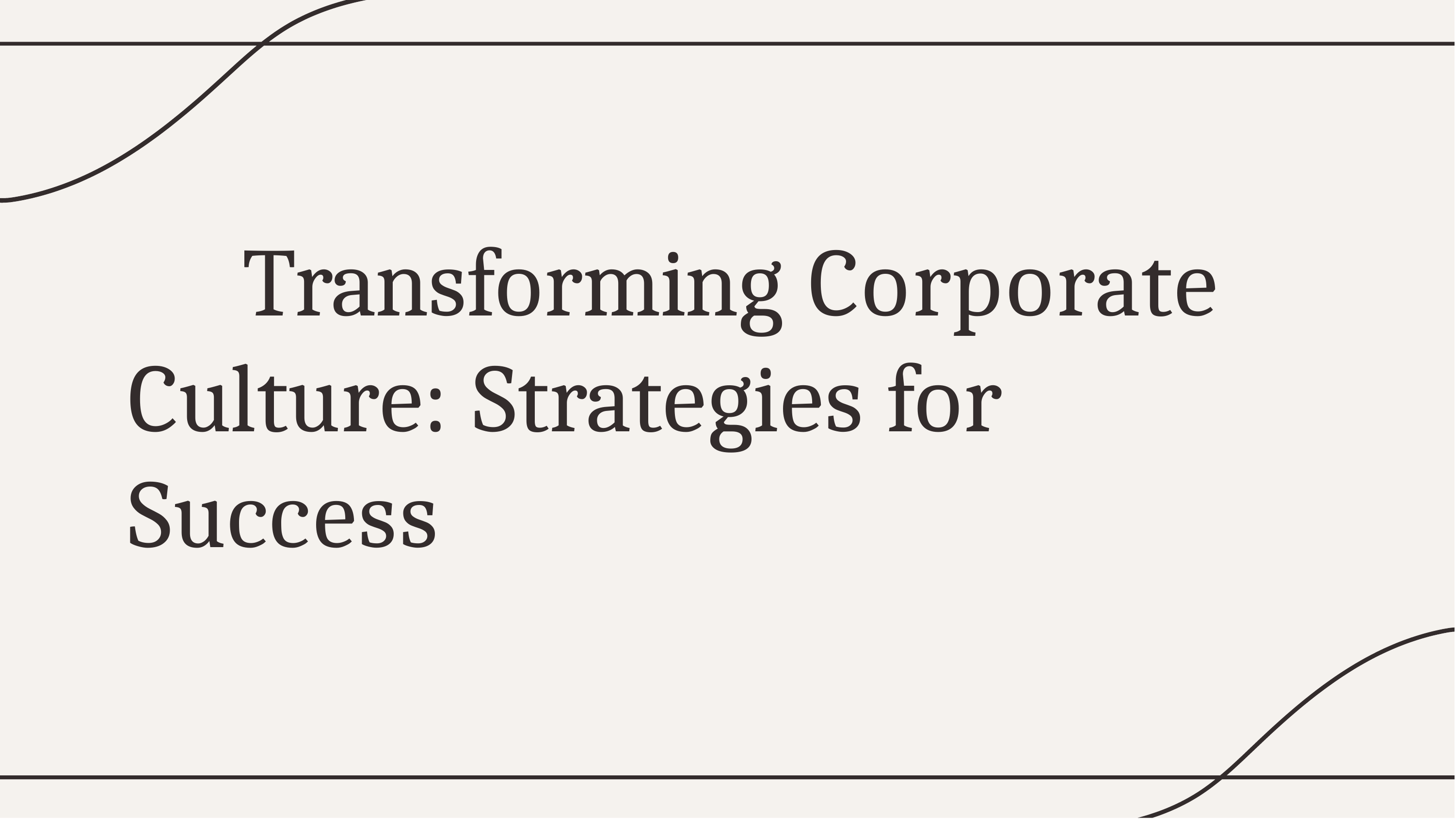

# Transforming Corporate Culture: Strategies for Success